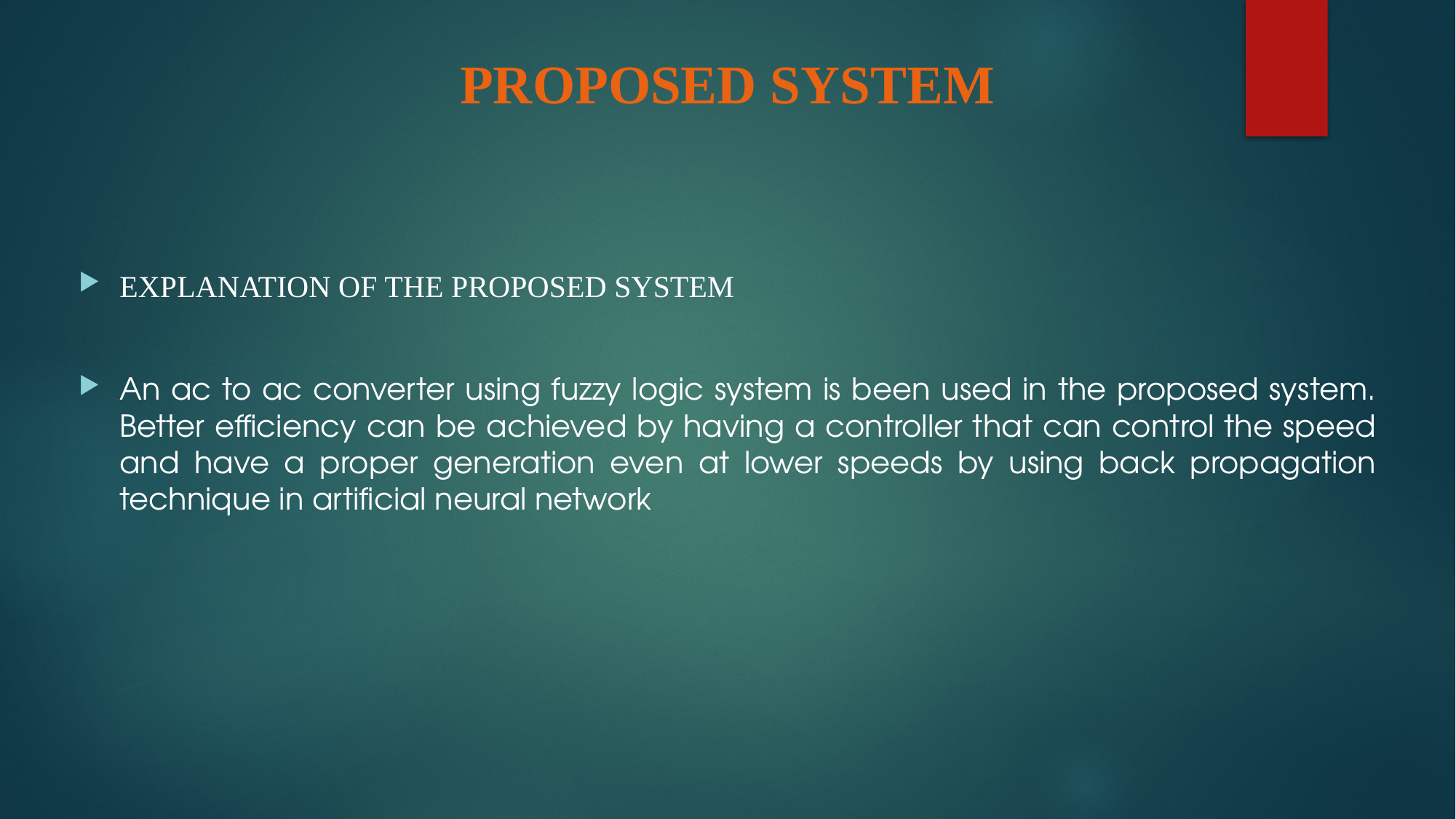

# PROPOSED SYSTEM
EXPLANATION OF THE PROPOSED SYSTEM

An ac to ac converter using fuzzy logic system is been used in the proposed system. Better efficiency can be achieved by having a controller that can control the speed and have a proper generation even at lower speeds by using back propagation technique in artificial neural network